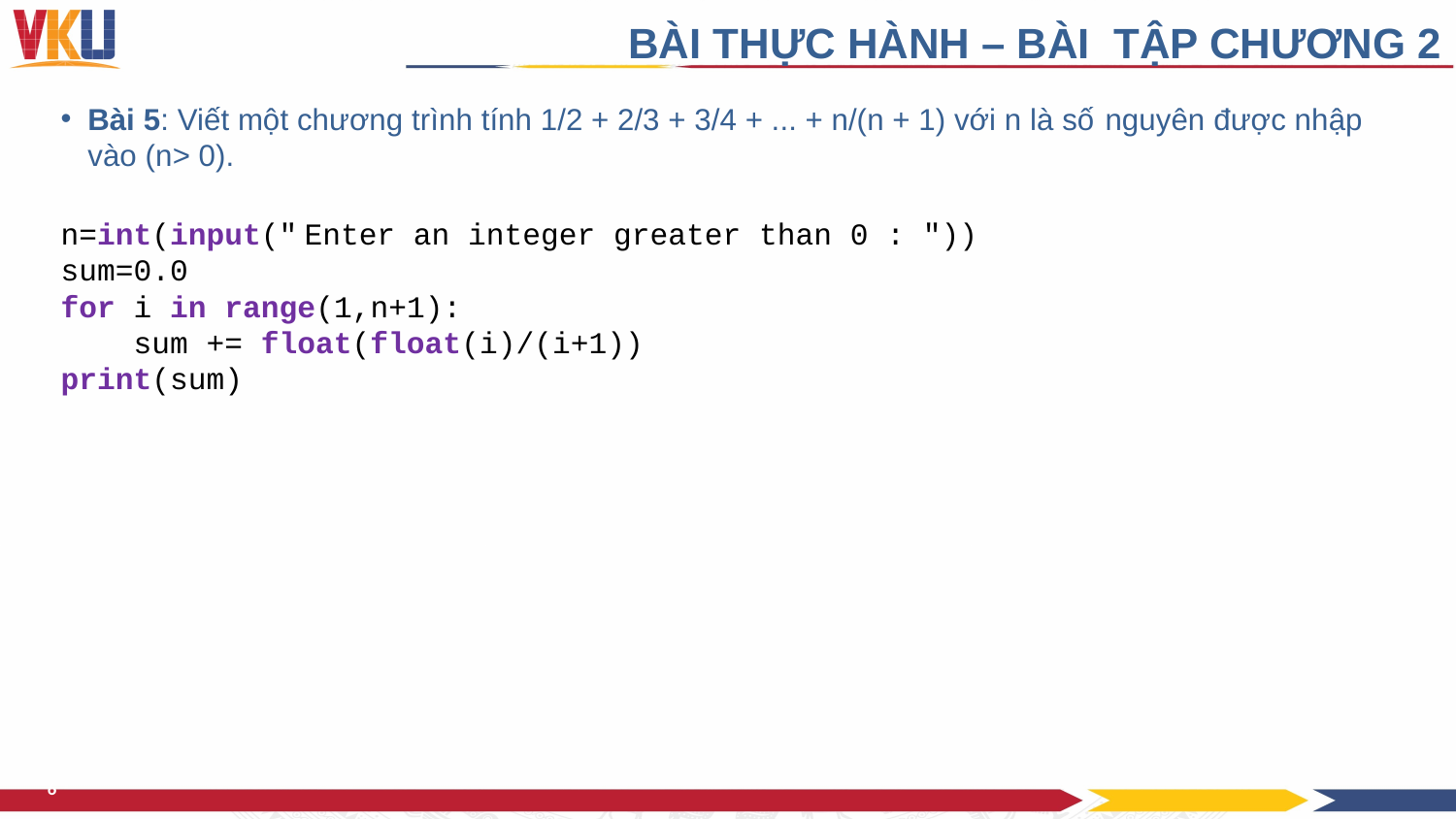

BÀI THỰC HÀNH – BÀI  TẬP CHƯƠNG 2
Bài 5: Viết một chương trình tính 1/2 + 2/3 + 3/4 + ... + n/(n + 1) với n là số nguyên được nhập vào (n> 0).

n=int(input(" Enter an integer greater than 0 : "))
sum=0.0
for i in range(1,n+1):
    sum += float(float(i)/(i+1))
print(sum)

6